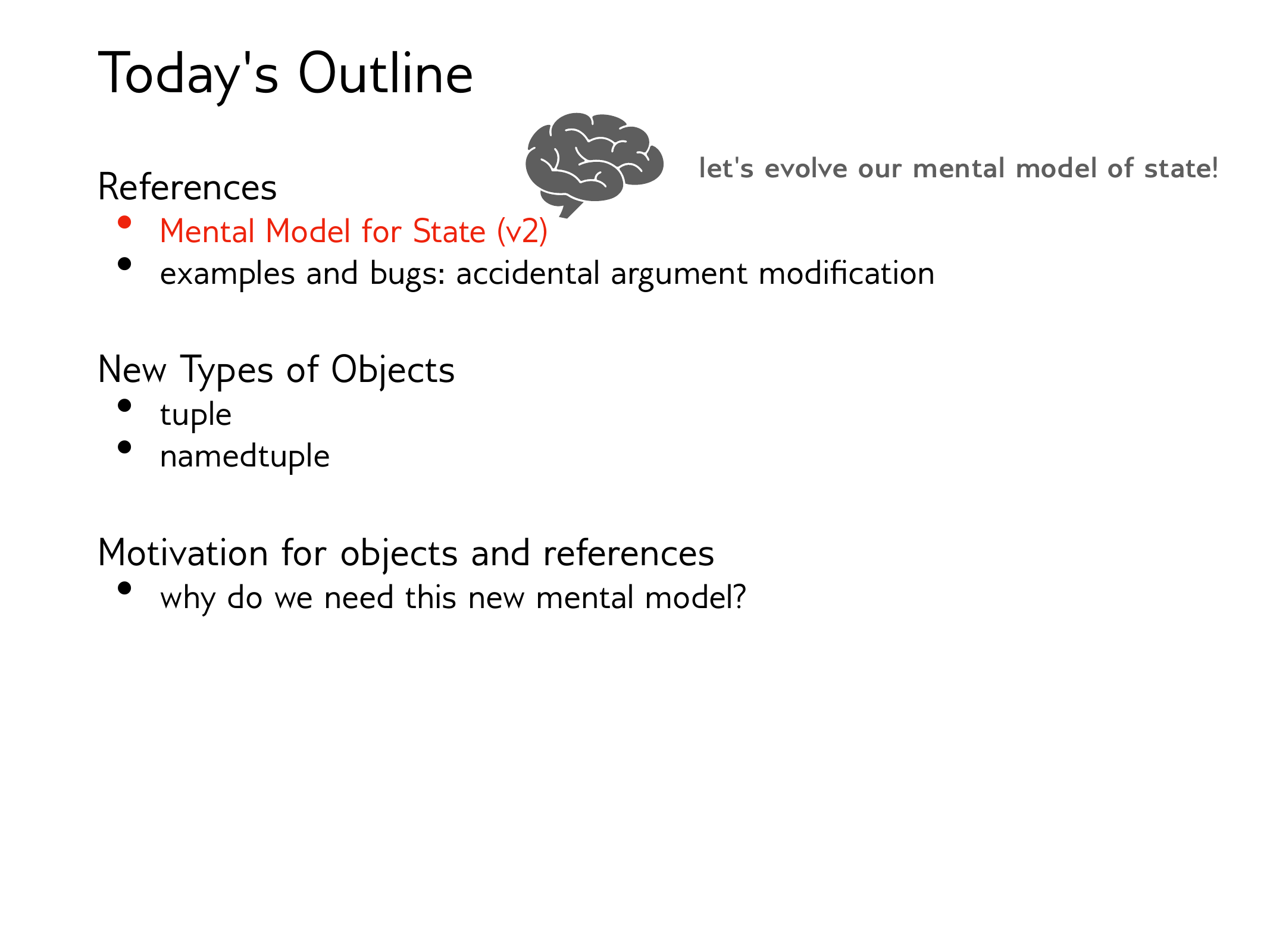

# Today's Outline

let's evolve our mental model of state!
References
Mental Model for State (v2)
examples and bugs: accidental argument modification
New Types of Objects
tuple
namedtuple
Motivation for objects and references
why do we need this new mental model?